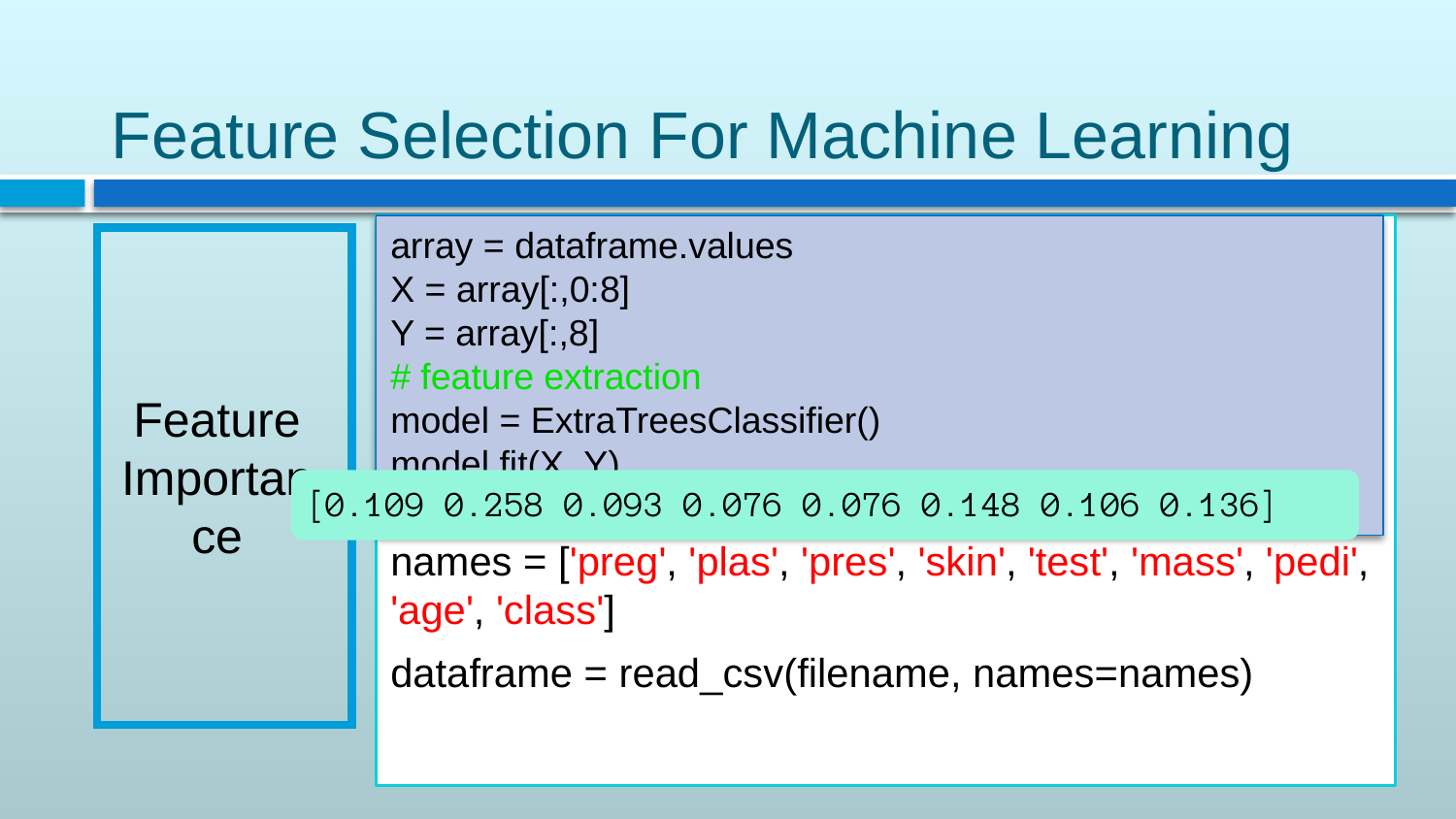

# Feature Selection For Machine Learning
# Feature Importance with Extra Trees Classifier
from pandas import read_csv
from sklearn.ensemble import ExtraTreesClassifier
# load data
filename = 'pima-indians-diabetes.data.csv'
names = ['preg', 'plas', 'pres', 'skin', 'test', 'mass', 'pedi', 'age', 'class']
dataframe = read_csv(filename, names=names)
array = dataframe.values
X = array[:,0:8]
Y = array[:,8]
# feature extraction
model = ExtraTreesClassifier()
model.fit(X, Y)
print(model.feature_importances_)
Feature Importance
[0.109 0.258 0.093 0.076 0.076 0.148 0.106 0.136]